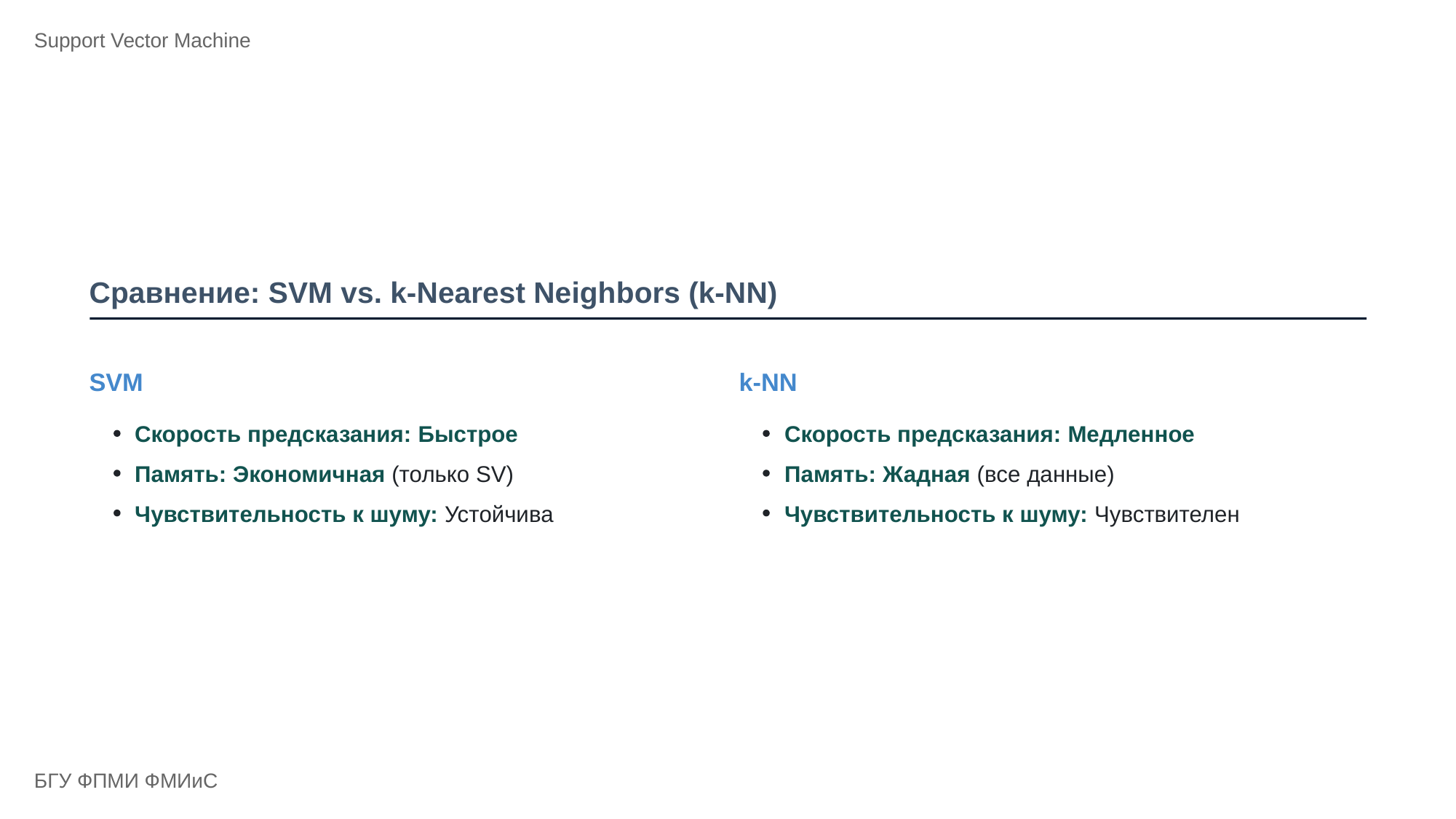

Support Vector Machine
Сравнение: SVM vs. k-Nearest Neighbors (k-NN)

SVM
k-NN
Скорость предсказания: Быстрое
Скорость предсказания: Медленное

Память: Экономичная (только SV)
Память: Жадная (все данные)

Чувствительность к шуму: Устойчива
Чувствительность к шуму: Чувствителен

БГУ ФПМИ ФМИиС